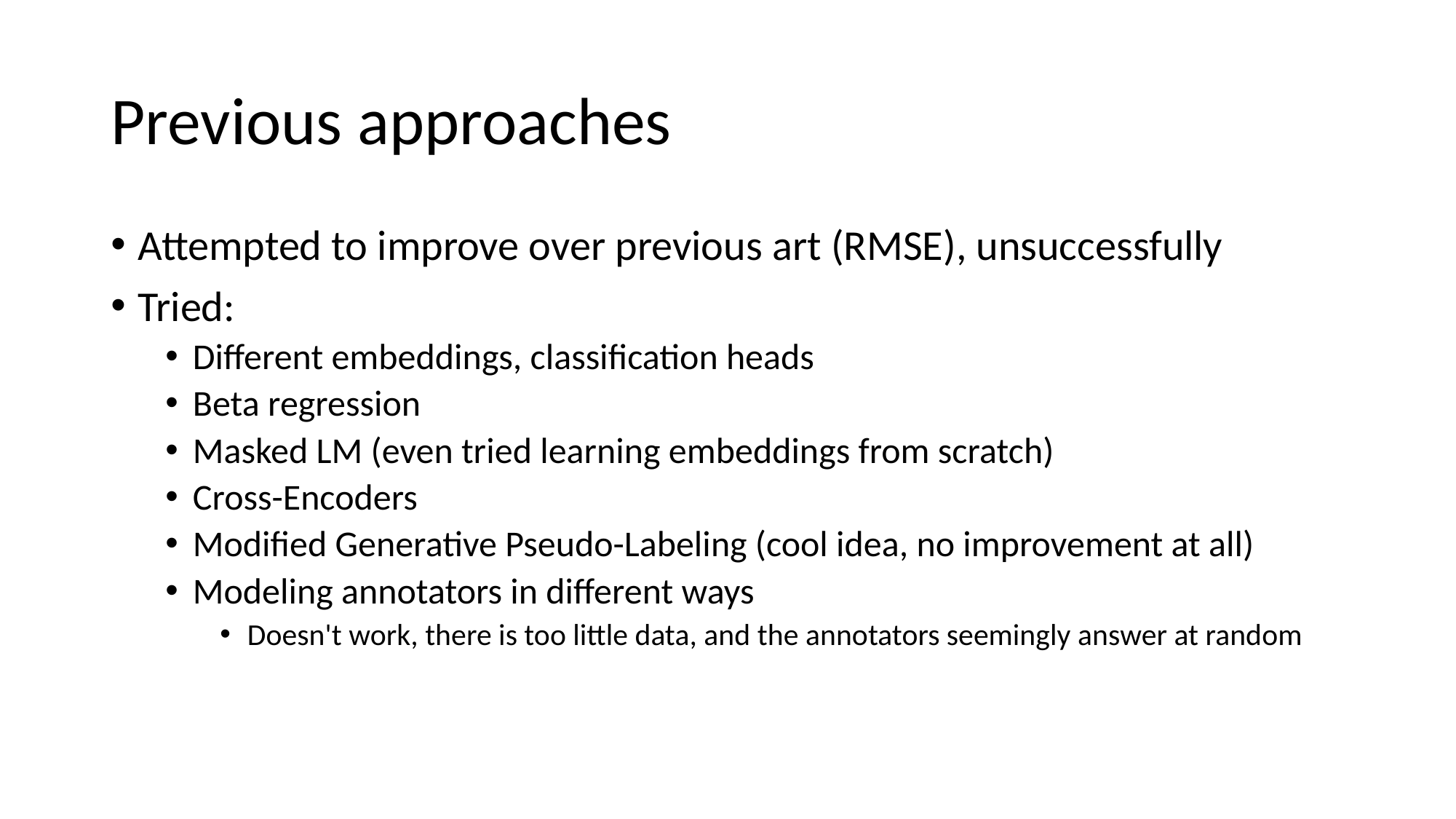

# Previous approaches
Attempted to improve over previous art (RMSE), unsuccessfully
Tried:
Different embeddings, classification heads
Beta regression
Masked LM (even tried learning embeddings from scratch)
Cross-Encoders
Modified Generative Pseudo-Labeling (cool idea, no improvement at all)
Modeling annotators in different ways
Doesn't work, there is too little data, and the annotators seemingly answer at random